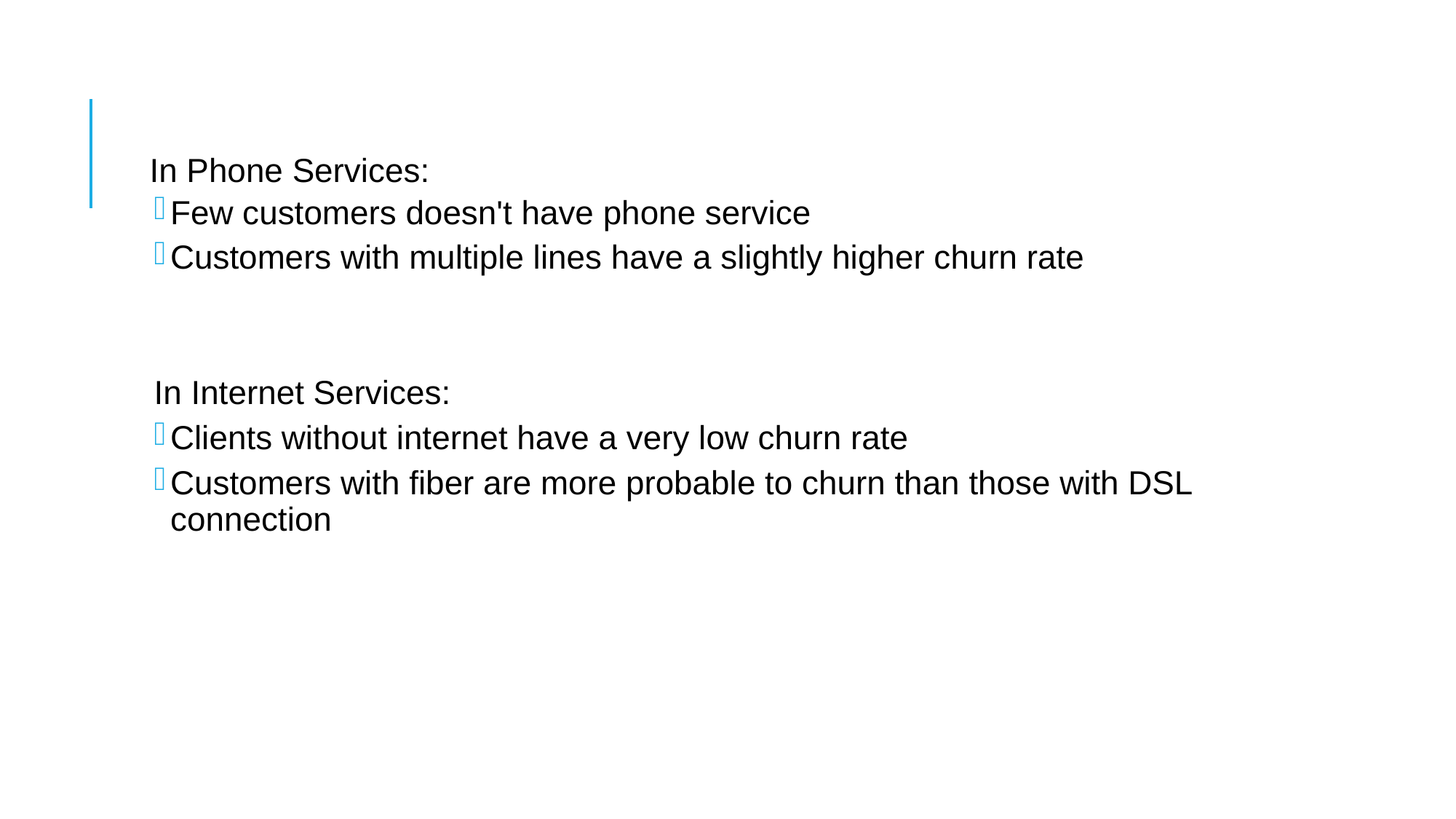

In Phone Services:
Few customers doesn't have phone service
Customers with multiple lines have a slightly higher churn rate

In Internet Services:
Clients without internet have a very low churn rate
Customers with fiber are more probable to churn than those with DSL connection